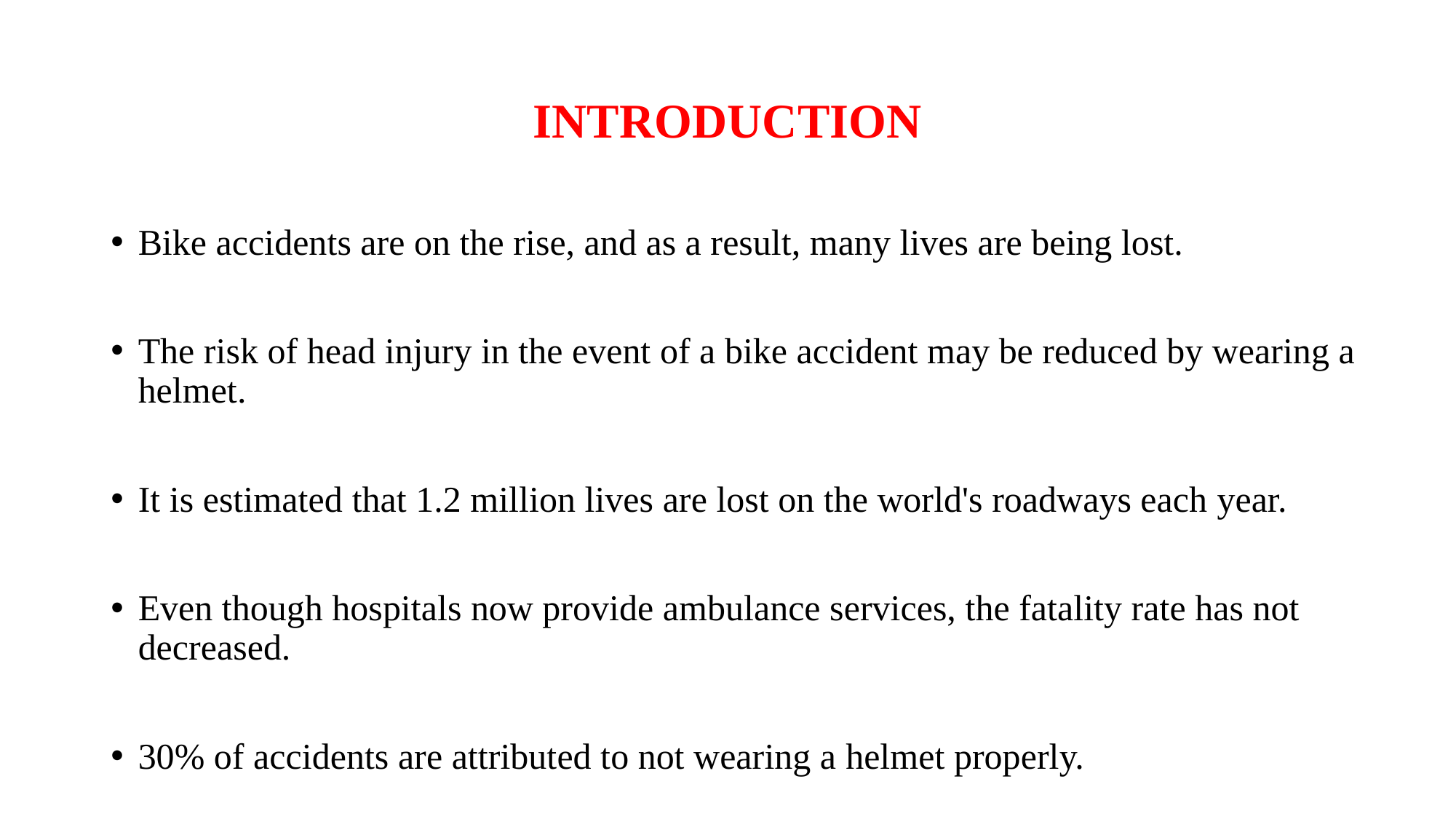

# INTRODUCTION
Bike accidents are on the rise, and as a result, many lives are being lost.

The risk of head injury in the event of a bike accident may be reduced by wearing a helmet.

It is estimated that 1.2 million lives are lost on the world's roadways each year.

Even though hospitals now provide ambulance services, the fatality rate has not decreased.

30% of accidents are attributed to not wearing a helmet properly.